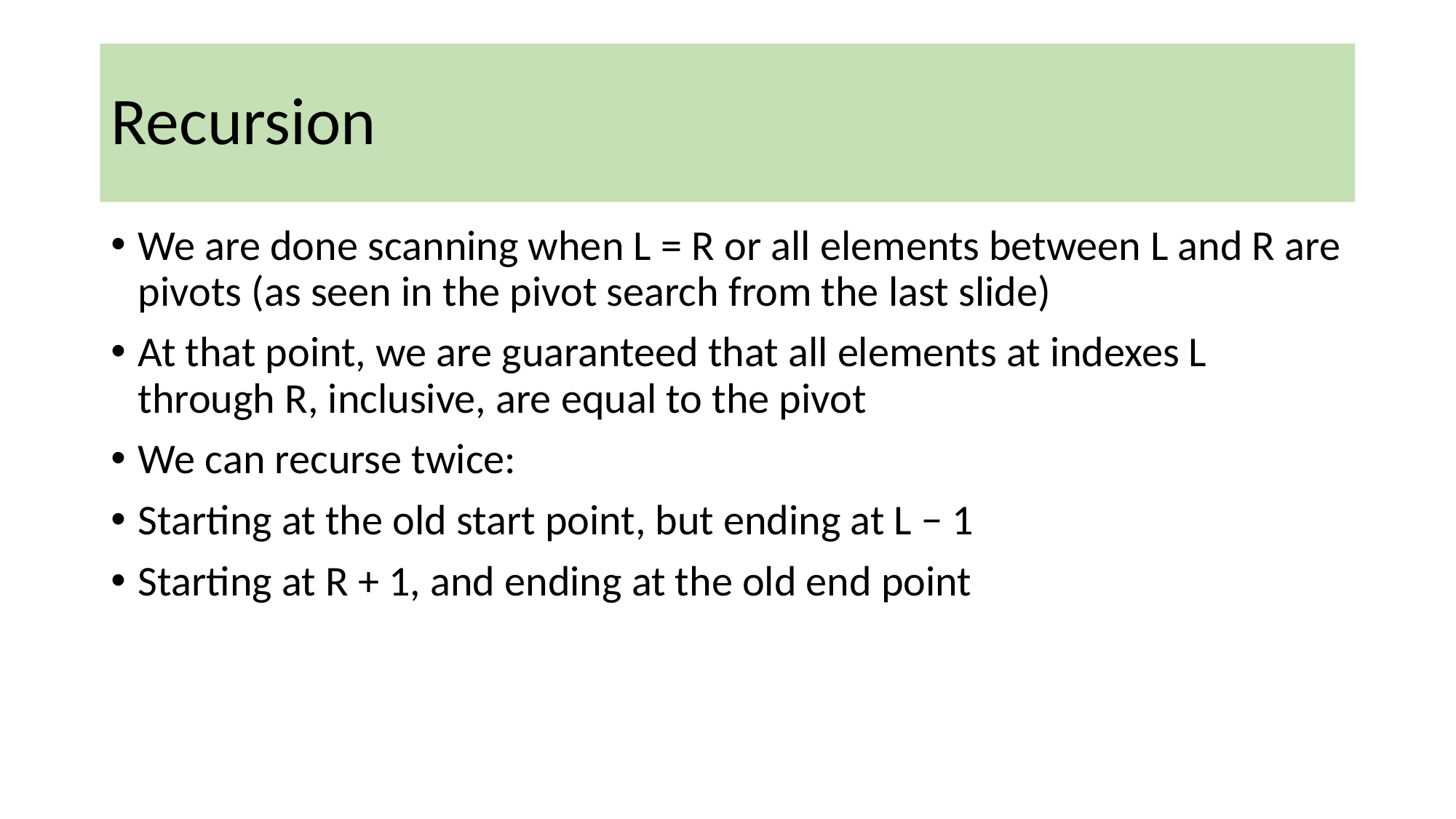

# Recursion
We are done scanning when L = R or all elements between L and R are pivots (as seen in the pivot search from the last slide)
At that point, we are guaranteed that all elements at indexes L through R, inclusive, are equal to the pivot
We can recurse twice:
Starting at the old start point, but ending at L − 1
Starting at R + 1, and ending at the old end point